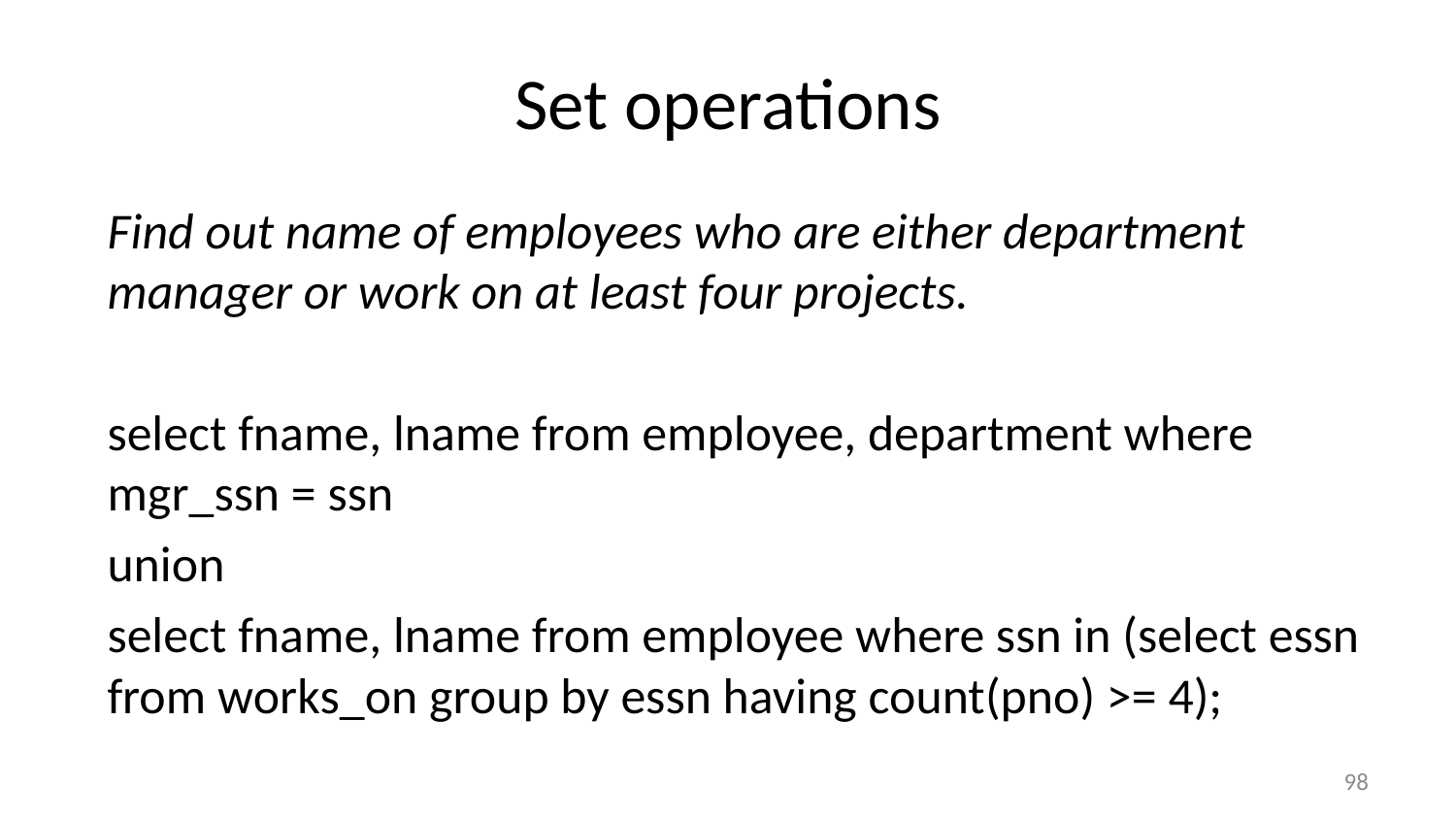

# Set operations
Find out name of employees who are either department manager or work on at least four projects.

select fname, lname from employee, department where mgr_ssn = ssn
union
select fname, lname from employee where ssn in (select essn from works_on group by essn having count(pno) >= 4);
98